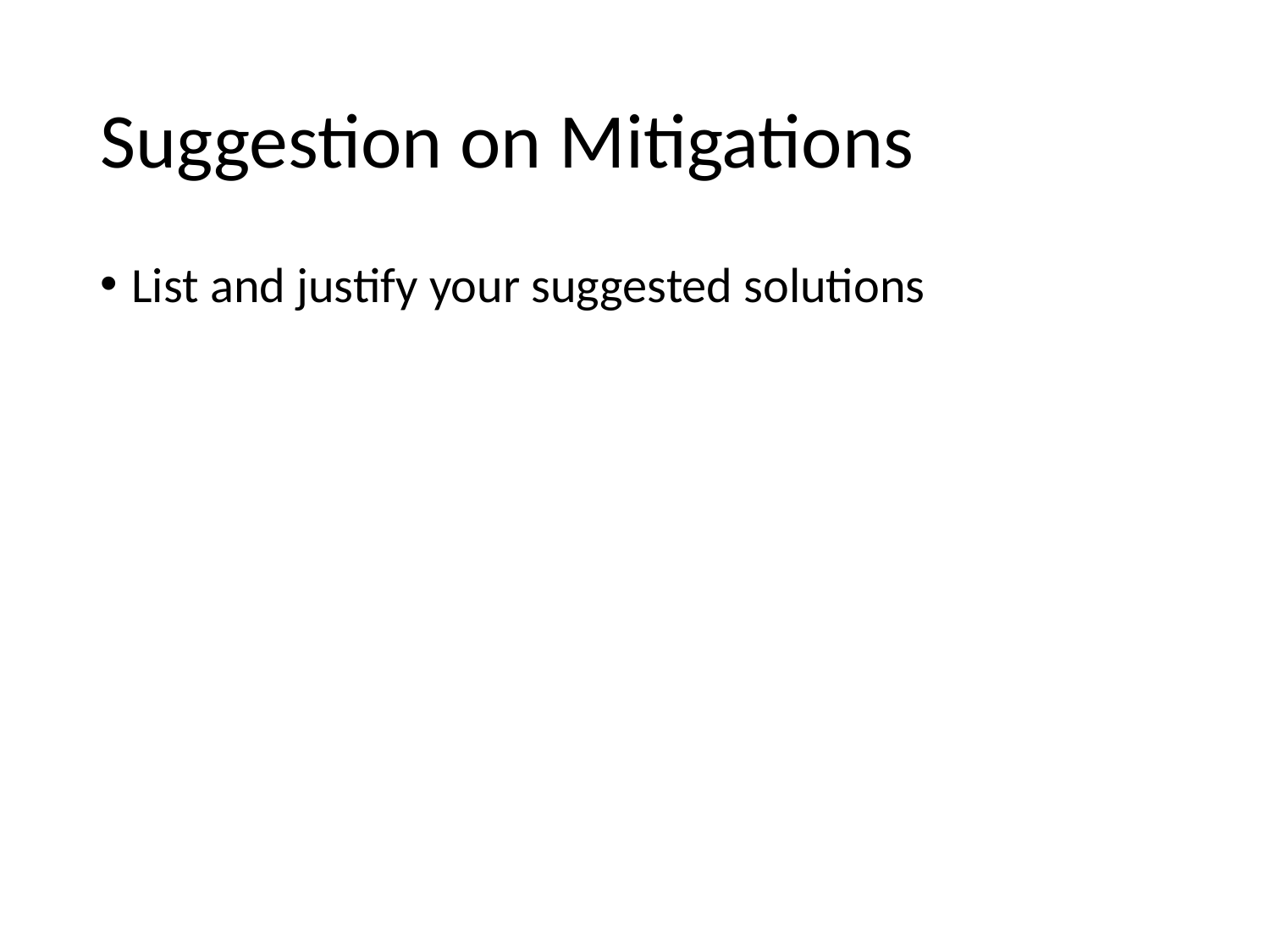

# Suggestion on Mitigations
List and justify your suggested solutions